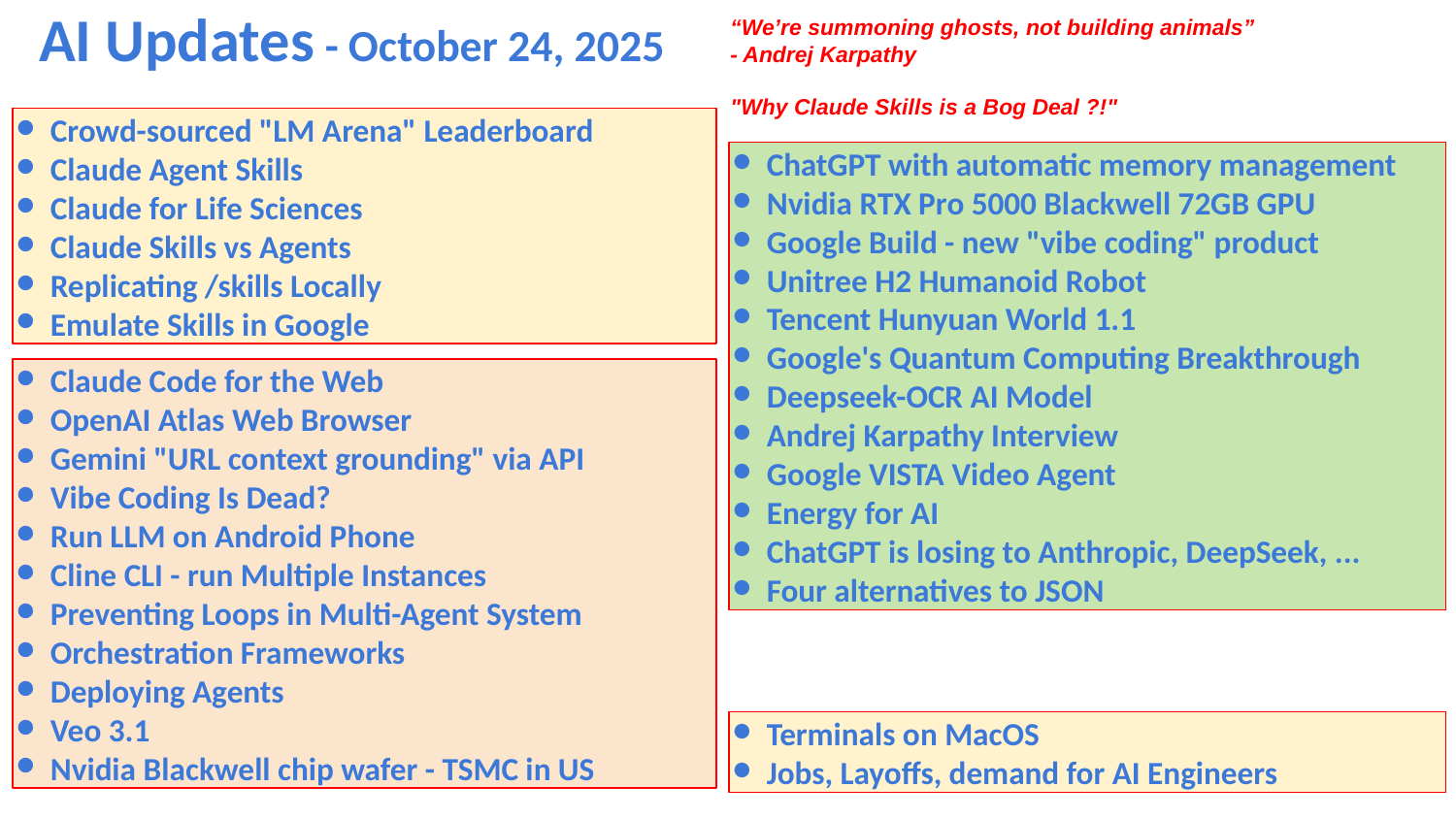

AI Updates - October 24, 2025
“We’re summoning ghosts, not building animals”
- Andrej Karpathy

"Why Claude Skills is a Bog Deal ?!"
Crowd-sourced "LM Arena" Leaderboard
Claude Agent Skills
Claude for Life Sciences
Claude Skills vs Agents
Replicating /skills Locally
Emulate Skills in Google
ChatGPT with automatic memory management
Nvidia RTX Pro 5000 Blackwell 72GB GPU
Google Build - new "vibe coding" product
Unitree H2 Humanoid Robot
Tencent Hunyuan World 1.1
Google's Quantum Computing Breakthrough
Deepseek-OCR AI Model
Andrej Karpathy Interview
Google VISTA Video Agent
Energy for AI
ChatGPT is losing to Anthropic, DeepSeek, ...
Four alternatives to JSON
Claude Code for the Web
OpenAI Atlas Web Browser
Gemini "URL context grounding" via API
Vibe Coding Is Dead?
Run LLM on Android Phone
Cline CLI - run Multiple Instances
Preventing Loops in Multi-Agent System
Orchestration Frameworks
Deploying Agents
Veo 3.1
Nvidia Blackwell chip wafer - TSMC in US
Terminals on MacOS
Jobs, Layoffs, demand for AI Engineers